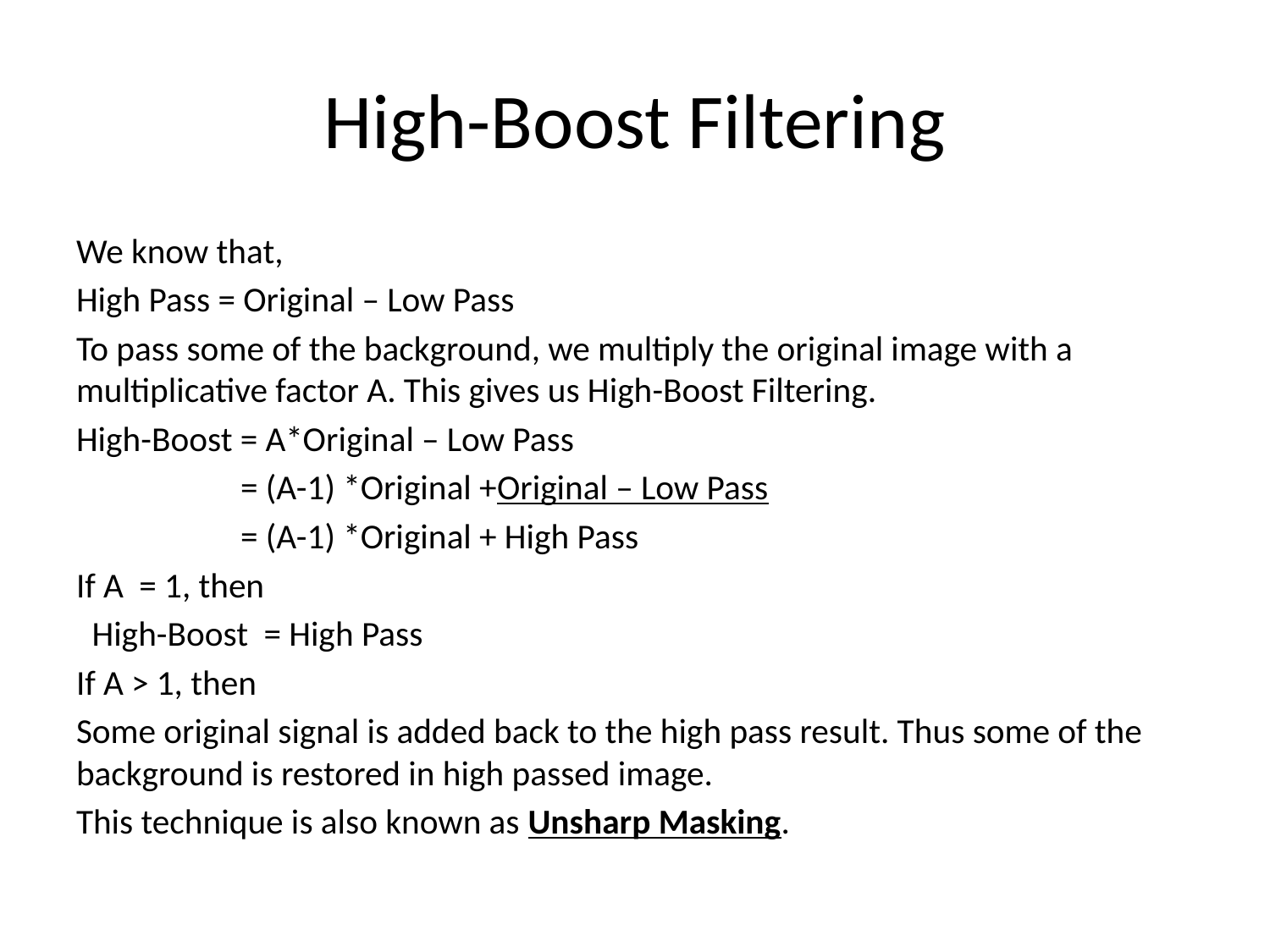

# High-Boost Filtering
We know that,
High Pass = Original – Low Pass
To pass some of the background, we multiply the original image with a multiplicative factor A. This gives us High-Boost Filtering.
High-Boost = A*Original – Low Pass
                     = (A-1) *Original +Original – Low Pass
                     = (A-1) *Original + High Pass
If A  = 1, then
  High-Boost  = High Pass
If A > 1, then
Some original signal is added back to the high pass result. Thus some of the background is restored in high passed image.
This technique is also known as Unsharp Masking.